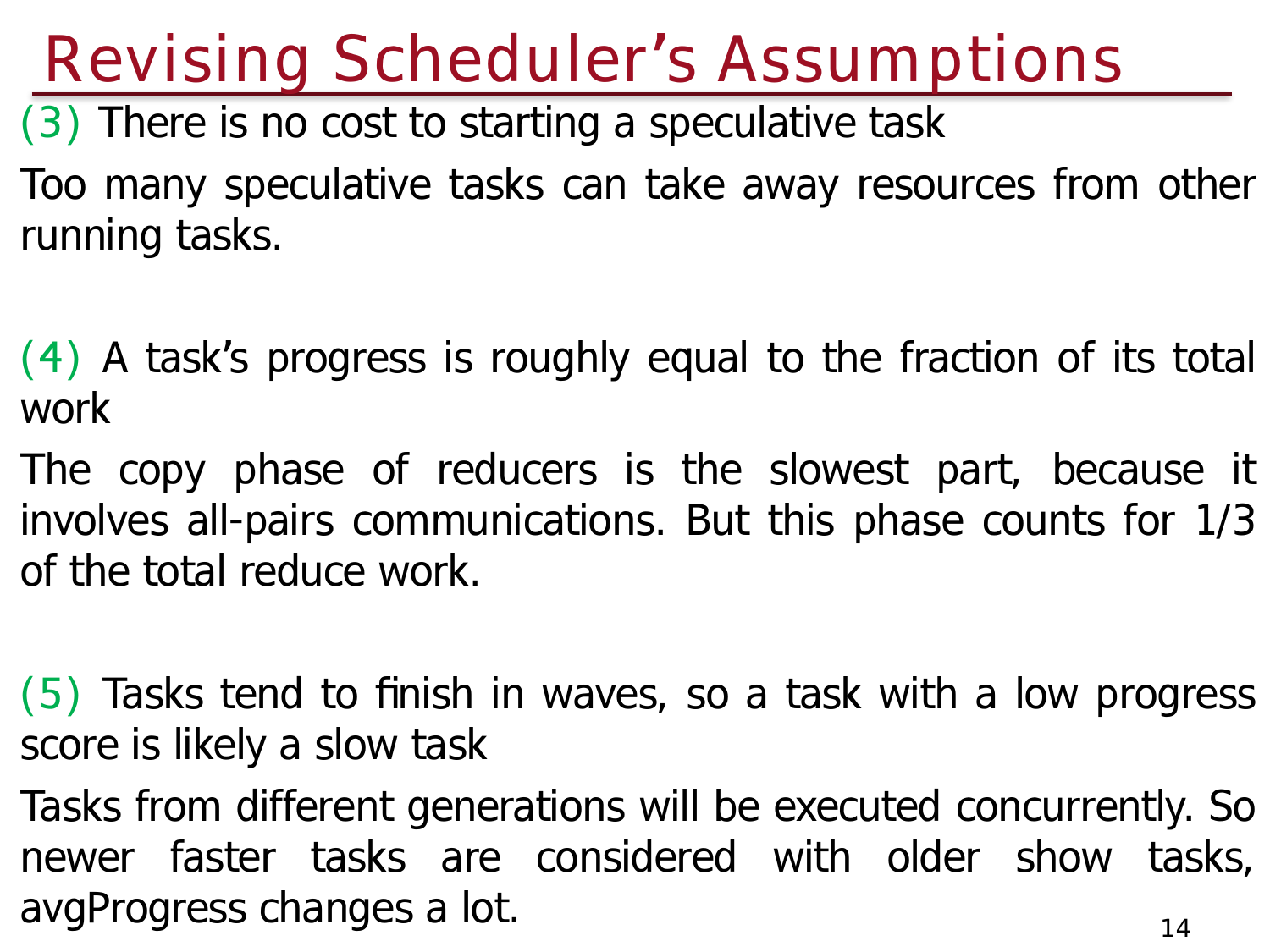

# Revising Scheduler’s Assumptions

(3) There is no cost to starting a speculative task
Too many speculative tasks can take away resources from other running tasks.

(4) A task’s progress is roughly equal to the fraction of its total work
The copy phase of reducers is the slowest part, because it involves all-pairs communications. But this phase counts for 1/3 of the total reduce work.

(5) Tasks tend to finish in waves, so a task with a low progress score is likely a slow task
Tasks from different generations will be executed concurrently. So newer faster tasks are considered with older show tasks, avgProgress changes a lot.

14